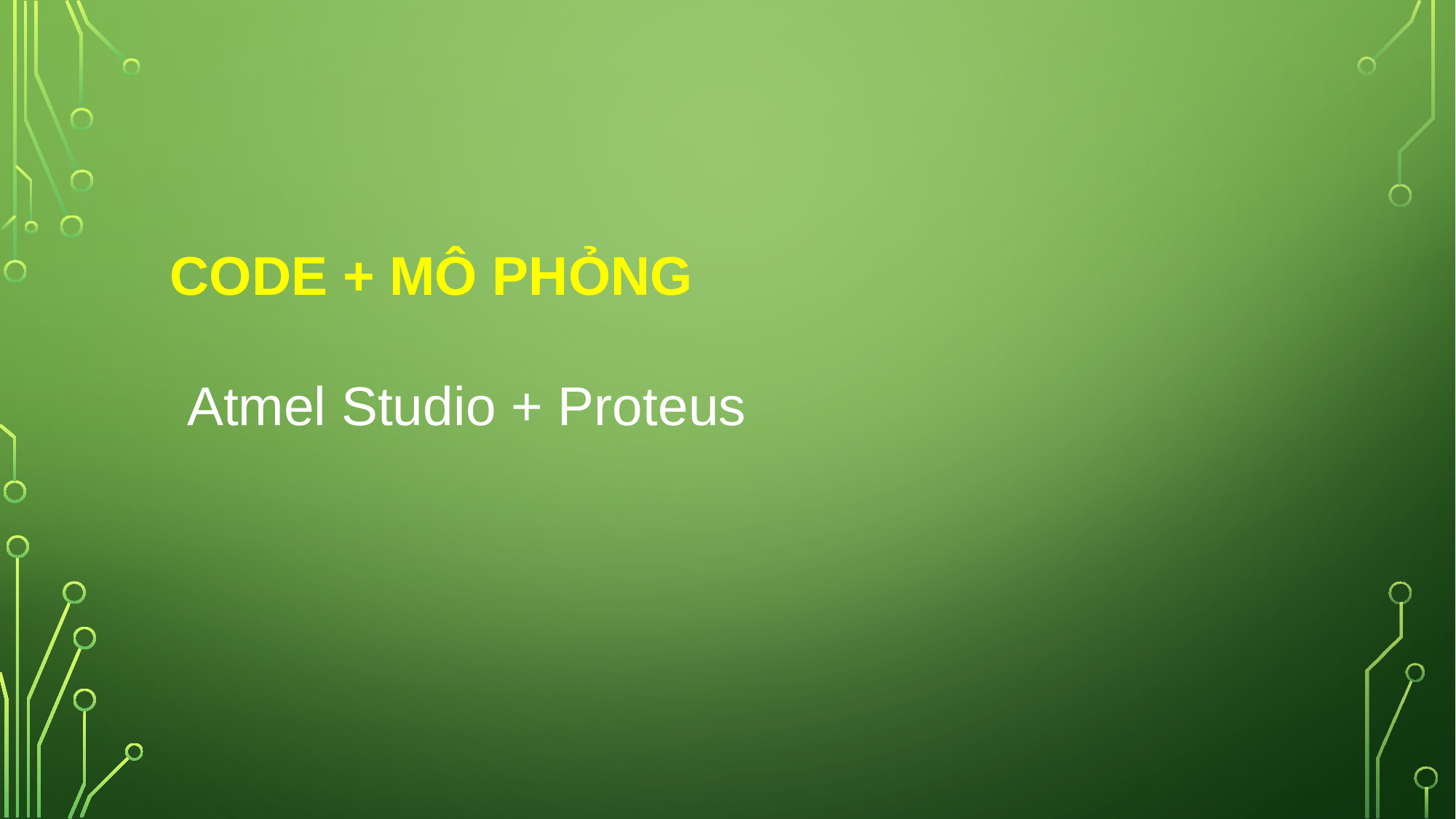

# Code + MÔ PHỎNG
Atmel Studio + Proteus